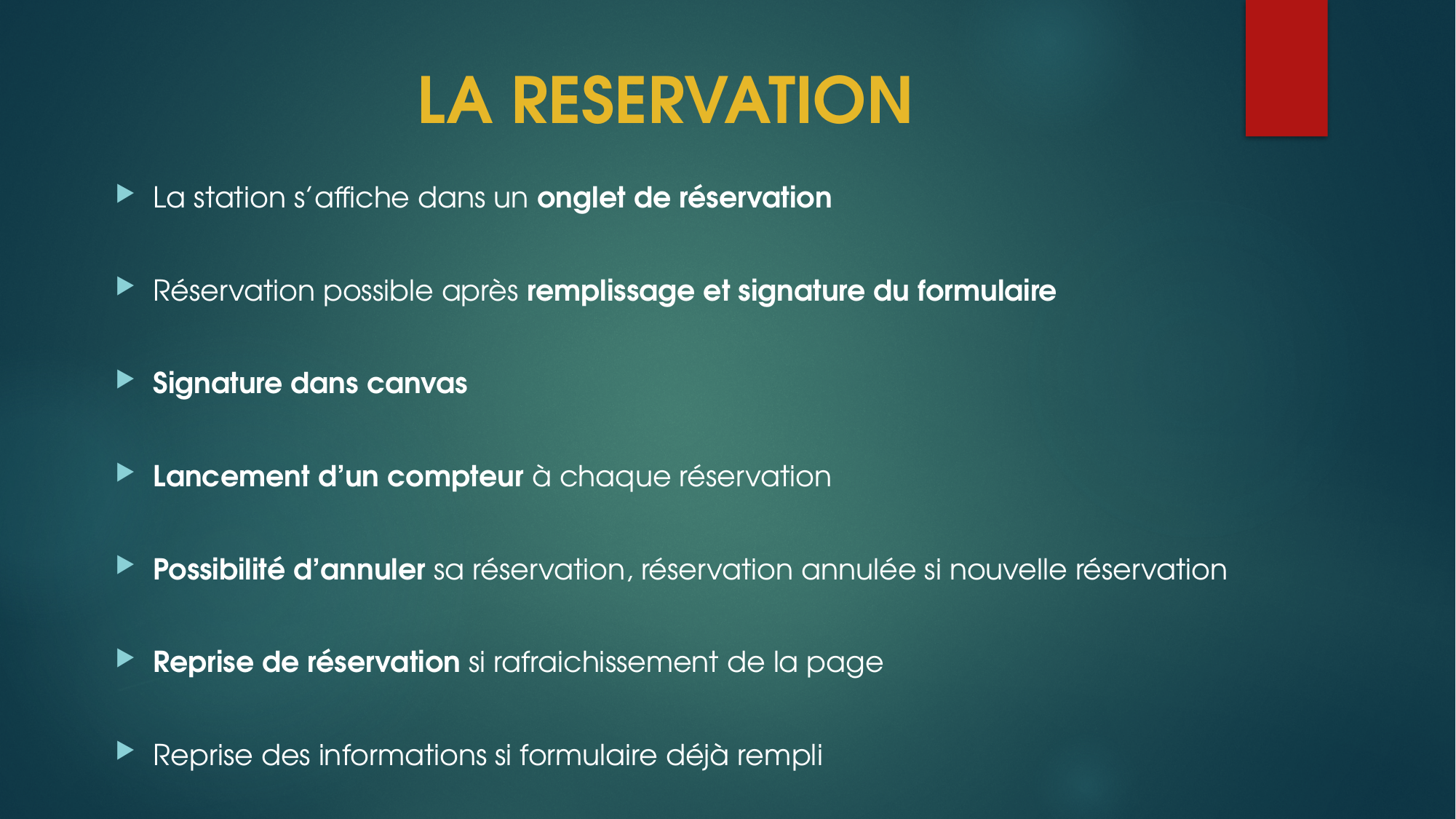

# LA RESERVATION
La station s’affiche dans un onglet de réservation

Réservation possible après remplissage et signature du formulaire

Signature dans canvas

Lancement d’un compteur à chaque réservation

Possibilité d’annuler sa réservation, réservation annulée si nouvelle réservation

Reprise de réservation si rafraichissement de la page

Reprise des informations si formulaire déjà rempli